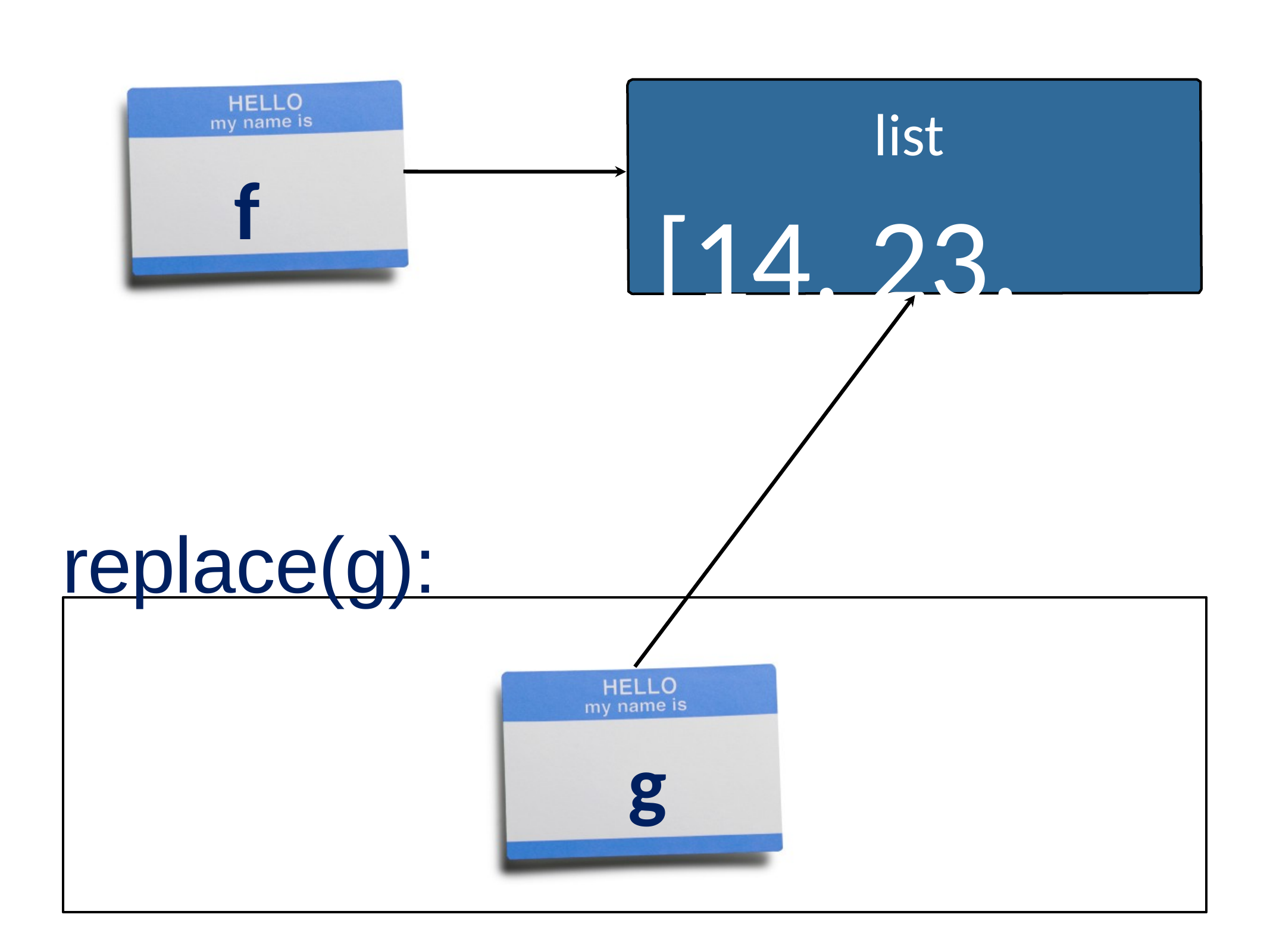

list
f

[14, 23, 37]

replace(g):

g